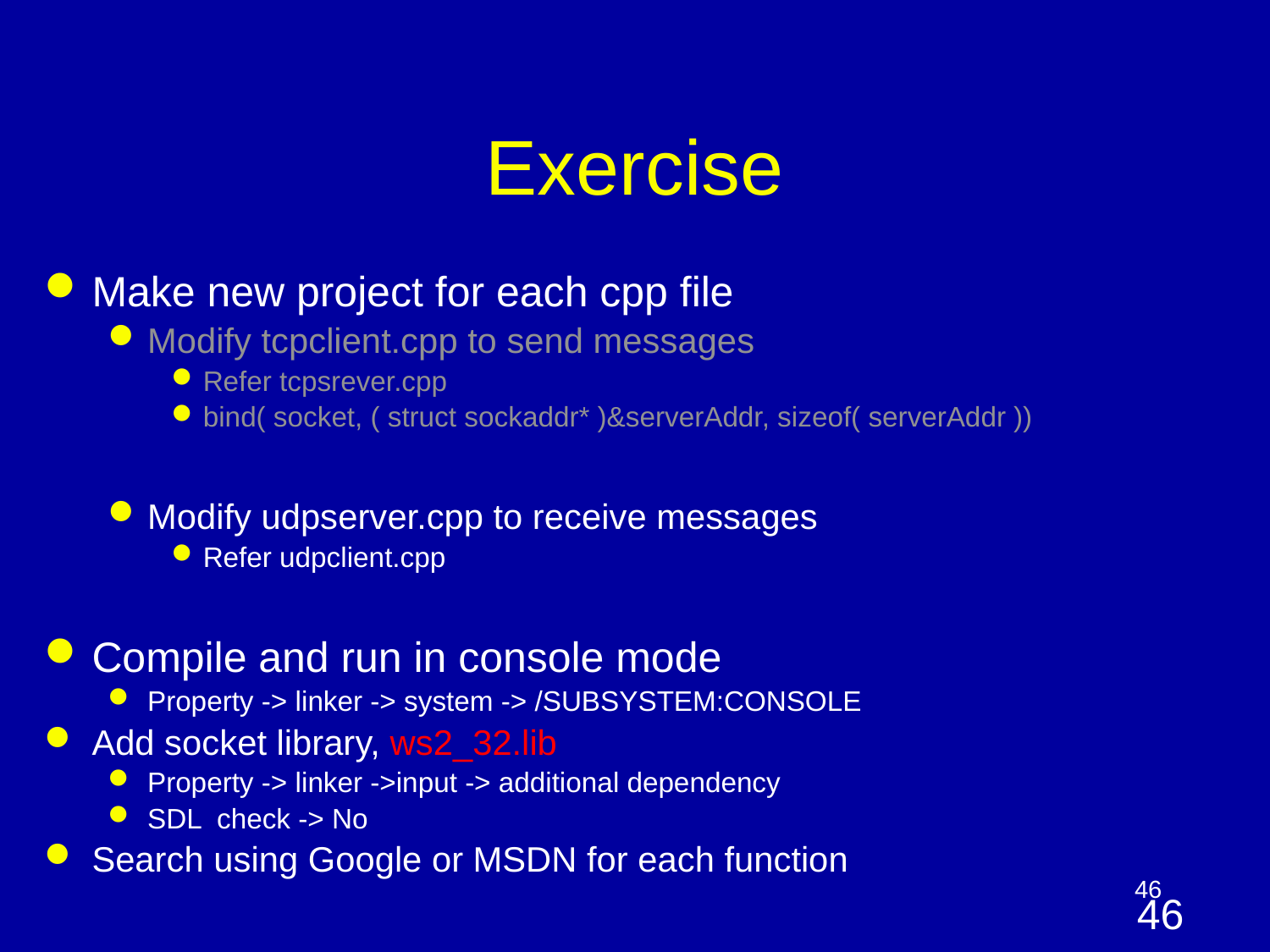

# Exercise

Make new project for each cpp file
Modify tcpclient.cpp to send messages
Refer tcpsrever.cpp
bind( socket, ( struct sockaddr* )&serverAddr, sizeof( serverAddr ))

Modify udpserver.cpp to receive messages
Refer udpclient.cpp

Compile and run in console mode
Property -> linker -> system -> /SUBSYSTEM:CONSOLE
Add socket library, ws2_32.lib
Property -> linker ->input -> additional dependency
SDL  check -> No
Search using Google or MSDN for each function

46